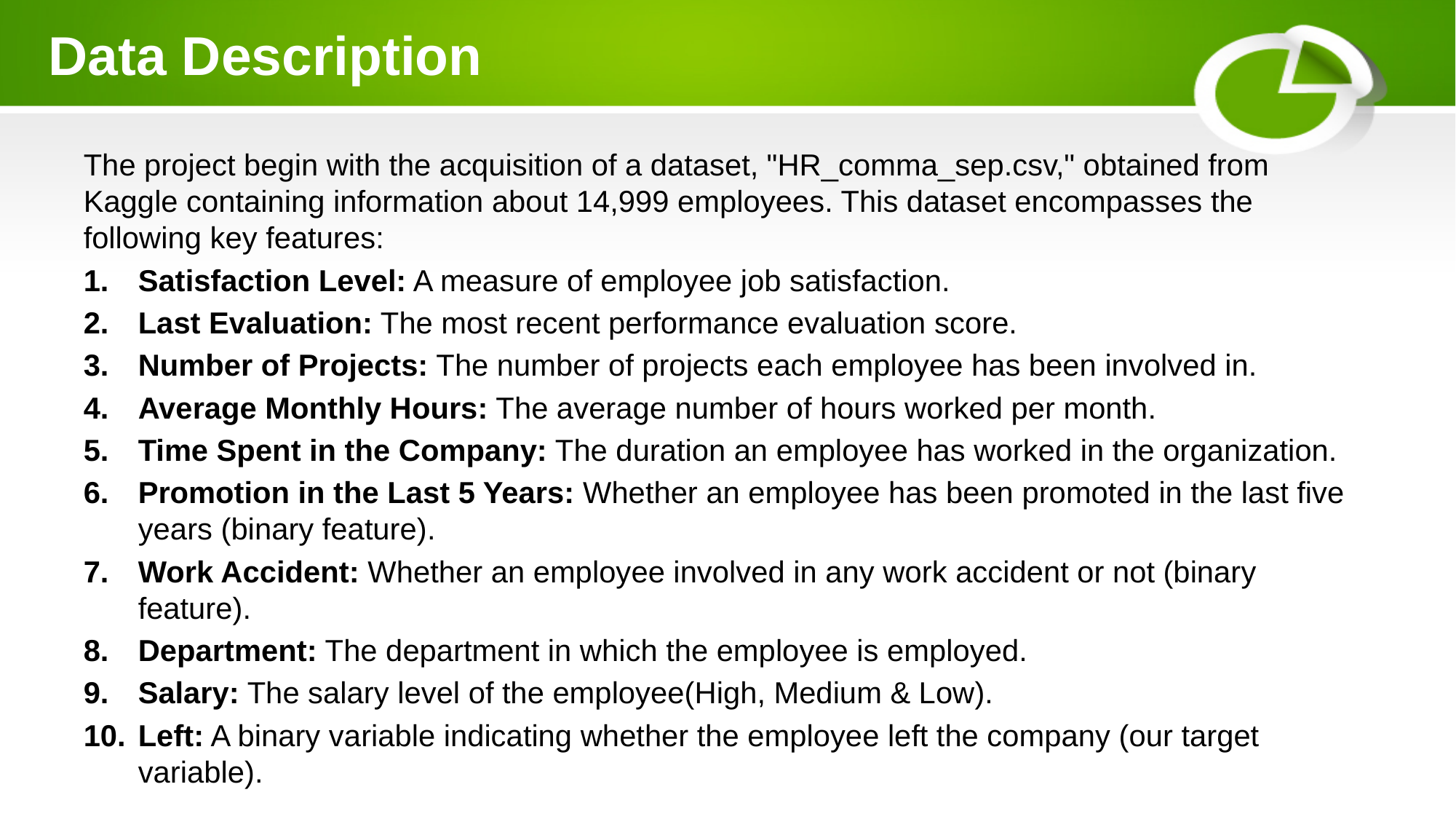

# Data Description
The project begin with the acquisition of a dataset, "HR_comma_sep.csv," obtained from Kaggle containing information about 14,999 employees. This dataset encompasses the following key features:
Satisfaction Level: A measure of employee job satisfaction.
Last Evaluation: The most recent performance evaluation score.
Number of Projects: The number of projects each employee has been involved in.
Average Monthly Hours: The average number of hours worked per month.
Time Spent in the Company: The duration an employee has worked in the organization.
Promotion in the Last 5 Years: Whether an employee has been promoted in the last five years (binary feature).
Work Accident: Whether an employee involved in any work accident or not (binary feature).
Department: The department in which the employee is employed.
Salary: The salary level of the employee(High, Medium & Low).
Left: A binary variable indicating whether the employee left the company (our target variable).